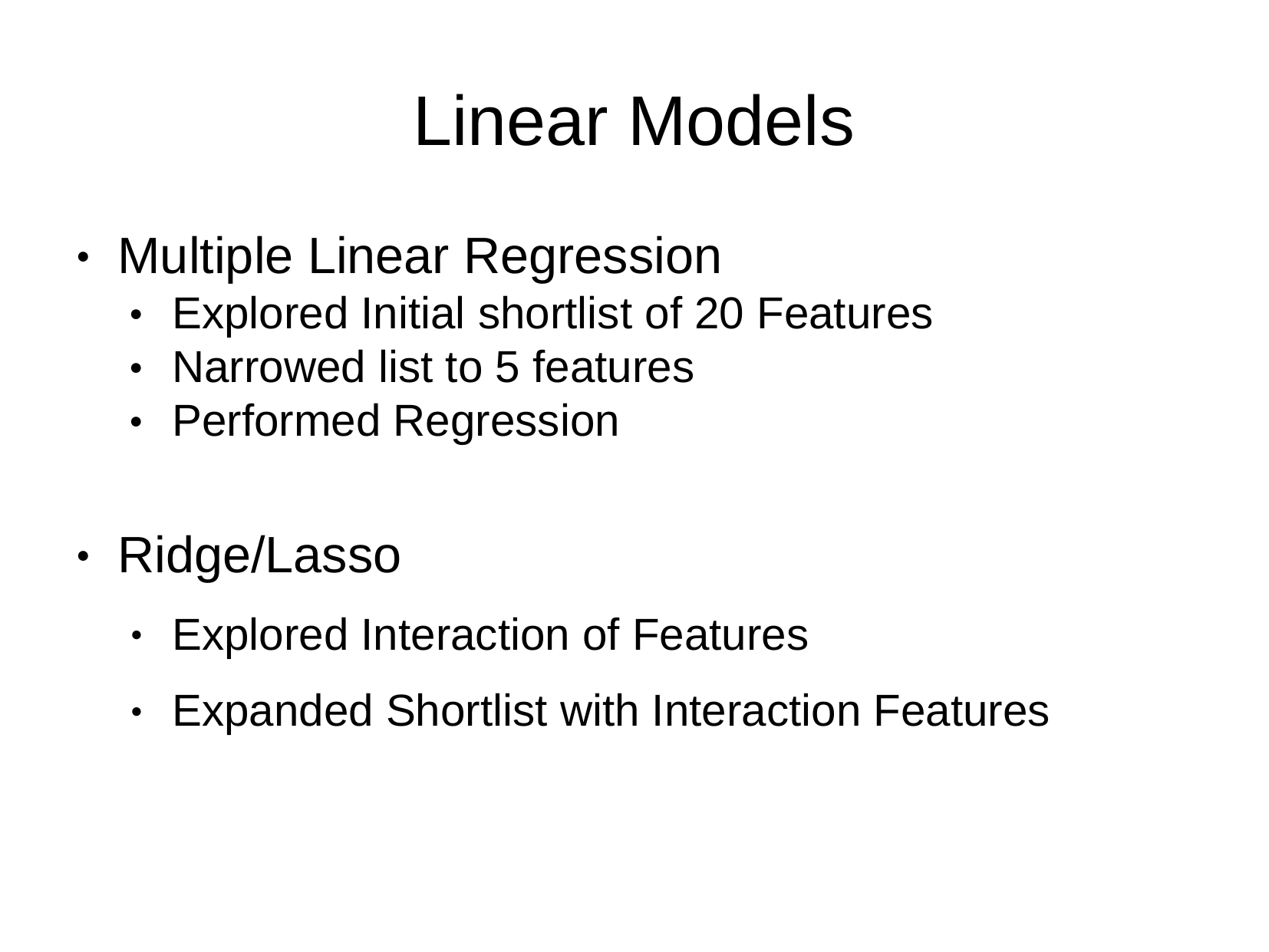

Linear Models
Multiple Linear Regression
Explored Initial shortlist of 20 Features
Narrowed list to 5 features
Performed Regression

Ridge/Lasso
Explored Interaction of Features
Expanded Shortlist with Interaction Features